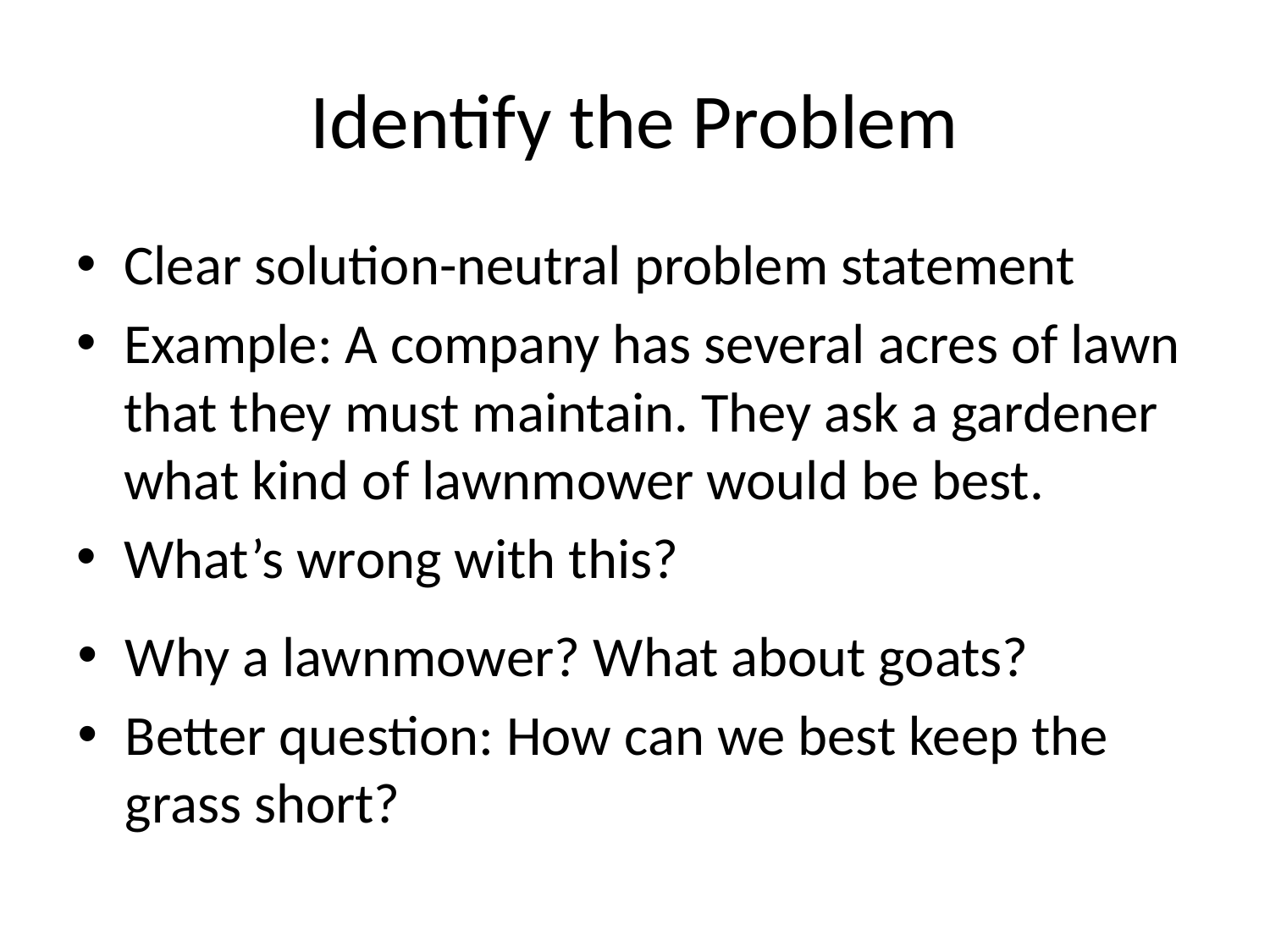

# Identify the Problem
Clear solution-neutral problem statement
Example: A company has several acres of lawn that they must maintain. They ask a gardener what kind of lawnmower would be best.
What’s wrong with this?
Why a lawnmower? What about goats?
Better question: How can we best keep the grass short?